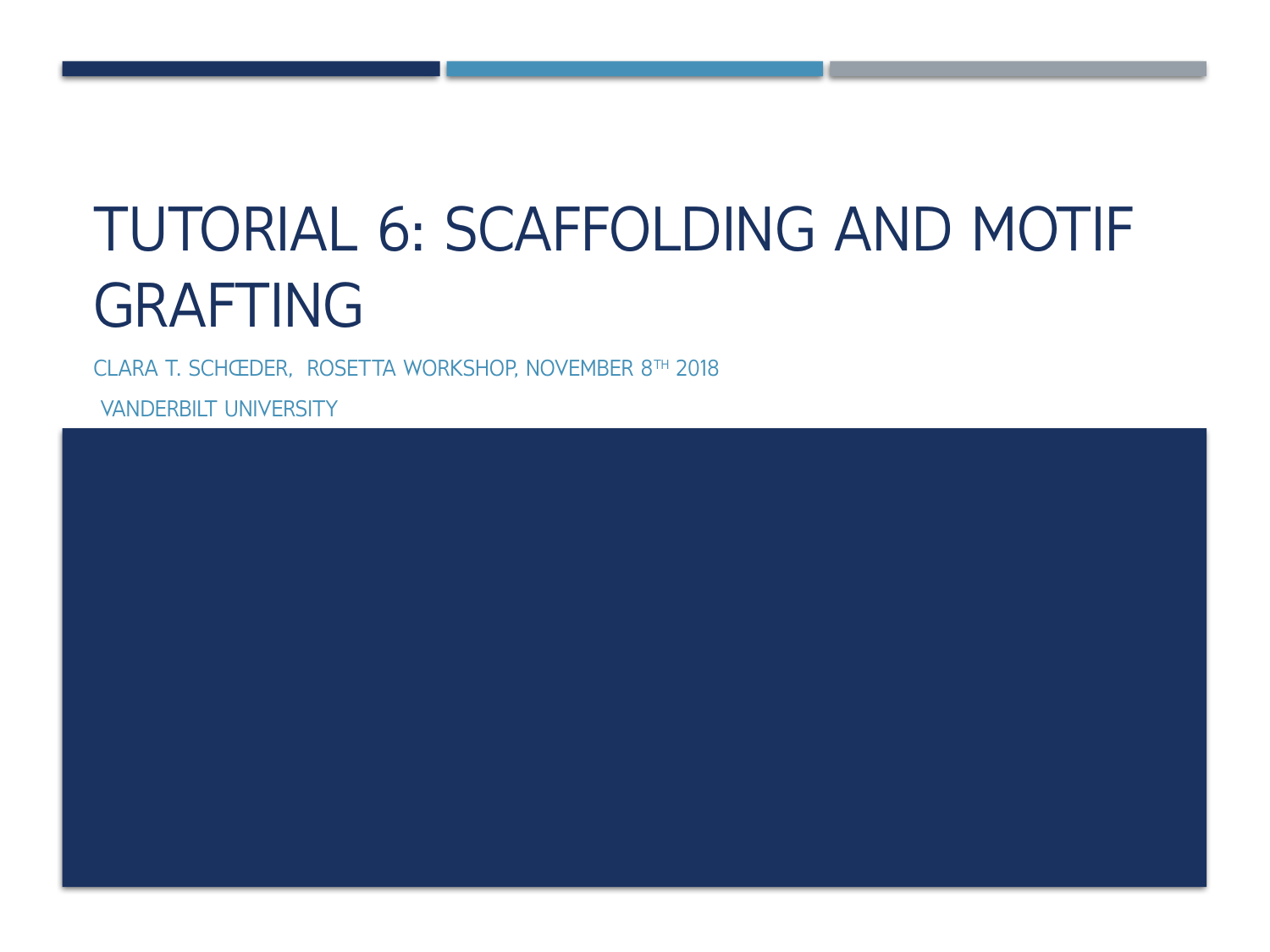

# Tutorial 6: Scaffolding and motif grafting
Clara T. Schoeder,  Rosetta Workshop, November 8th 2018
 Vanderbilt University